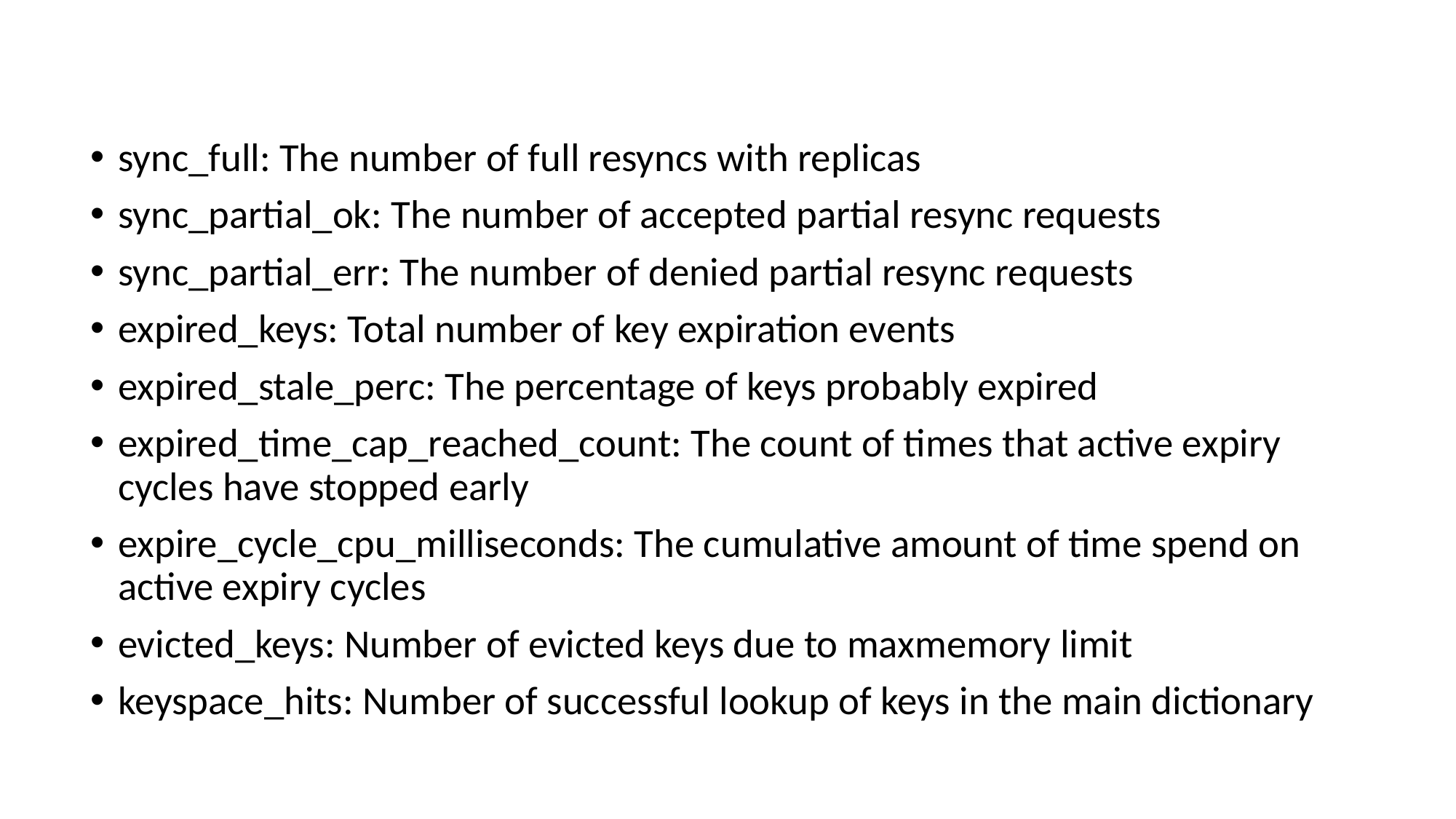

sync_full: The number of full resyncs with replicas
sync_partial_ok: The number of accepted partial resync requests
sync_partial_err: The number of denied partial resync requests
expired_keys: Total number of key expiration events
expired_stale_perc: The percentage of keys probably expired
expired_time_cap_reached_count: The count of times that active expiry cycles have stopped early
expire_cycle_cpu_milliseconds: The cumulative amount of time spend on active expiry cycles
evicted_keys: Number of evicted keys due to maxmemory limit
keyspace_hits: Number of successful lookup of keys in the main dictionary